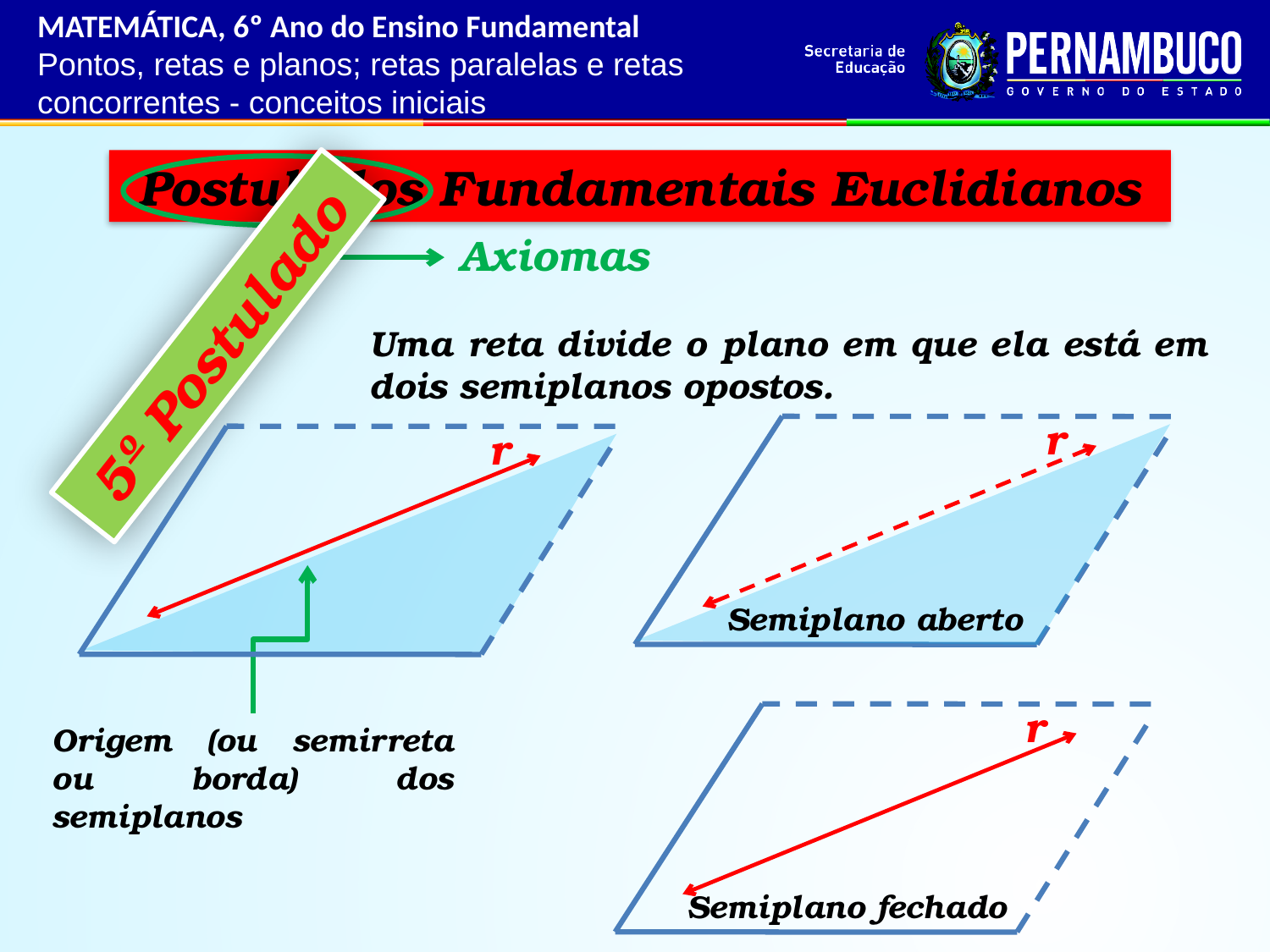

MATEMÁTICA, 6º Ano do Ensino Fundamental
Pontos, retas e planos; retas paralelas e retas concorrentes - conceitos iniciais
Postulados Fundamentais Euclidianos

Axiomas
5º Postulado
Uma reta divide o plano em que ela está em dois semiplanos opostos.
r
r

Semiplano aberto
r
Origem (ou semirreta ou borda) dos semiplanos
Semiplano fechado